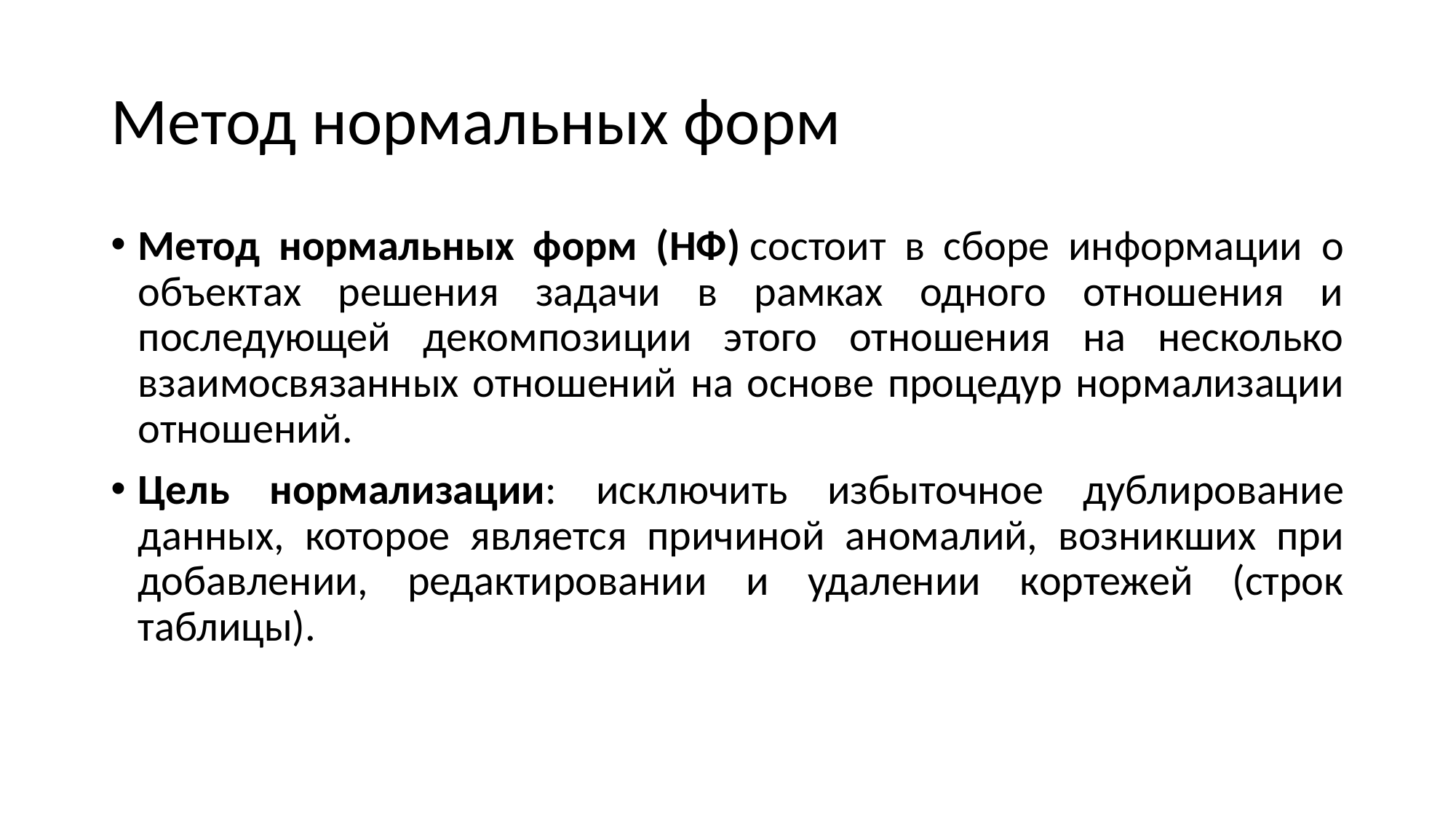

# Метод нормальных форм
Метод нормальных форм (НФ) состоит в сборе информации о объектах решения задачи в рамках одного отношения и последующей декомпозиции этого отношения на несколько взаимосвязанных отношений на основе процедур нормализации отношений.
Цель нормализации: исключить избыточное дублирование данных, которое является причиной аномалий, возникших при добавлении, редактировании и удалении кортежей (строк таблицы).